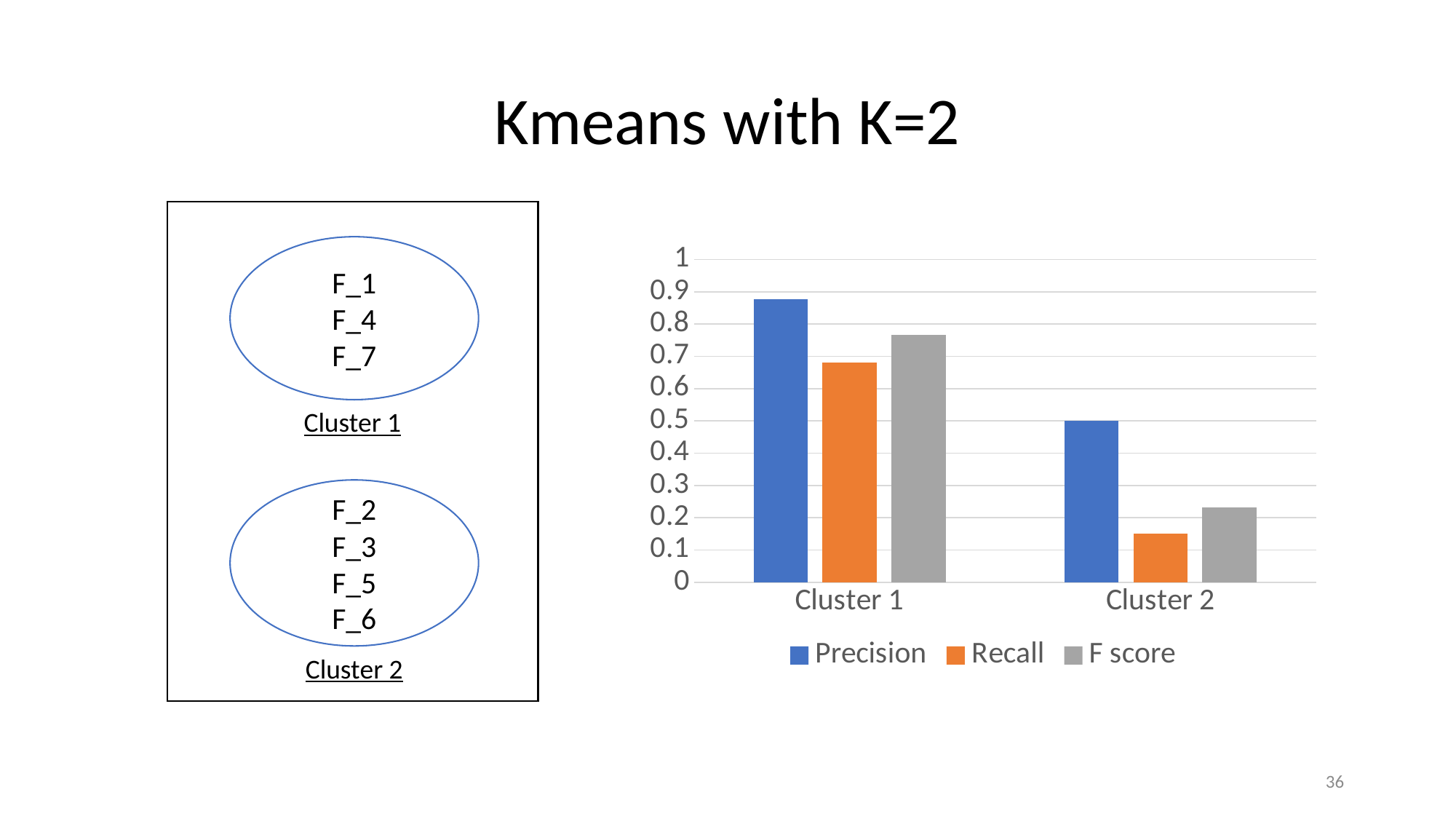

# Kmeans with K=2

F_1
F_4
F_7
F_2
F_3
F_5
F_6

### Chart

| Category | Precision | Recall | F score |
|---|---|---|---|
| Cluster 1 | 0.8767123287671232 | 0.6808510638297872 | 0.7664670658682634 |
| Cluster 2 | 0.5 | 0.1506849315068493 | 0.23157894736842105 |
Cluster 1
Cluster 2
36